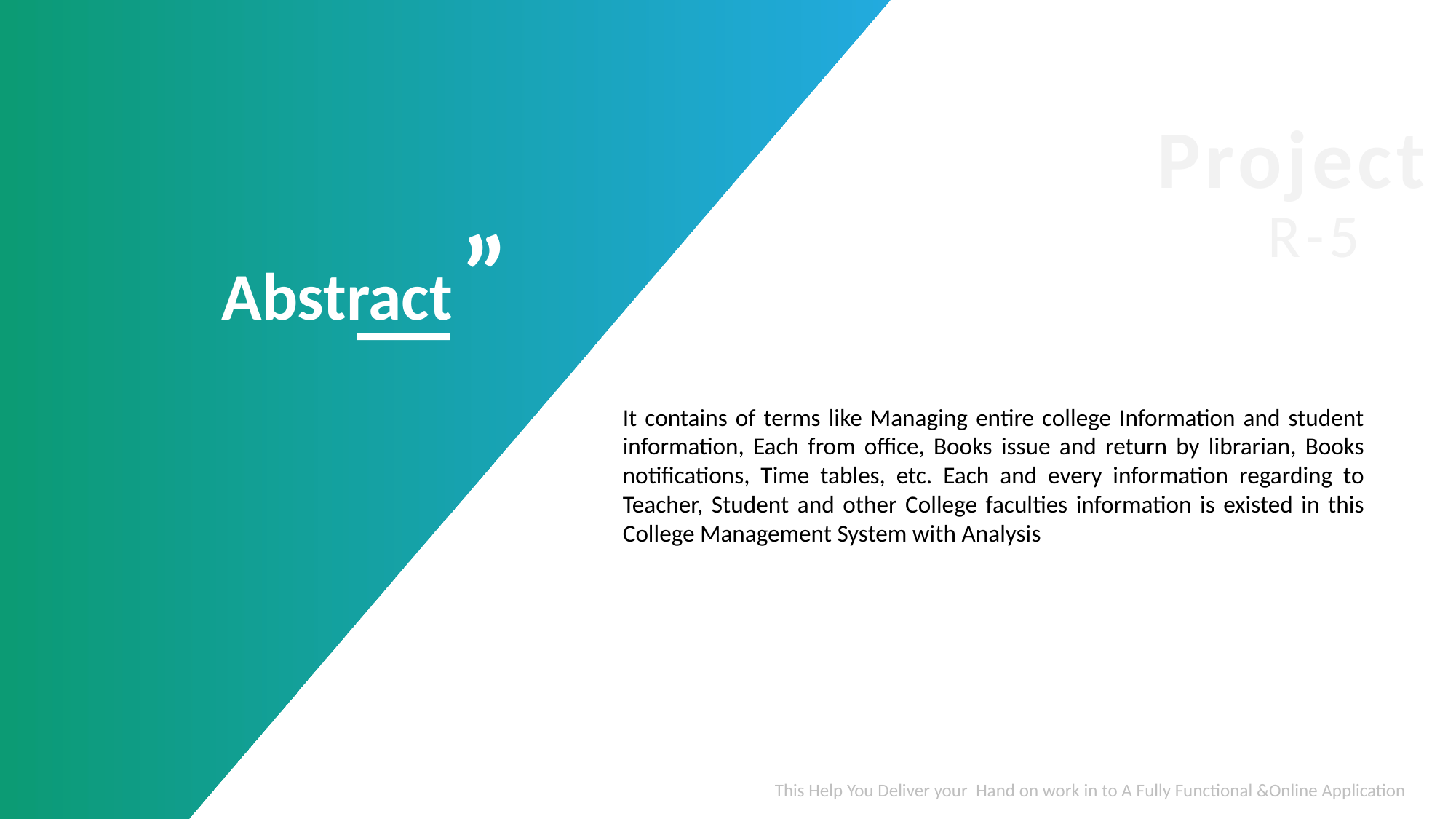

Project
“
R-5
Abstract

It contains of terms like Managing entire college Information and student information, Each from office, Books issue and return by librarian, Books notifications, Time tables, etc. Each and every information regarding to Teacher, Student and other College faculties information is existed in this College Management System with Analysis
This Help You Deliver your  Hand on work in to A Fully Functional &Online Application